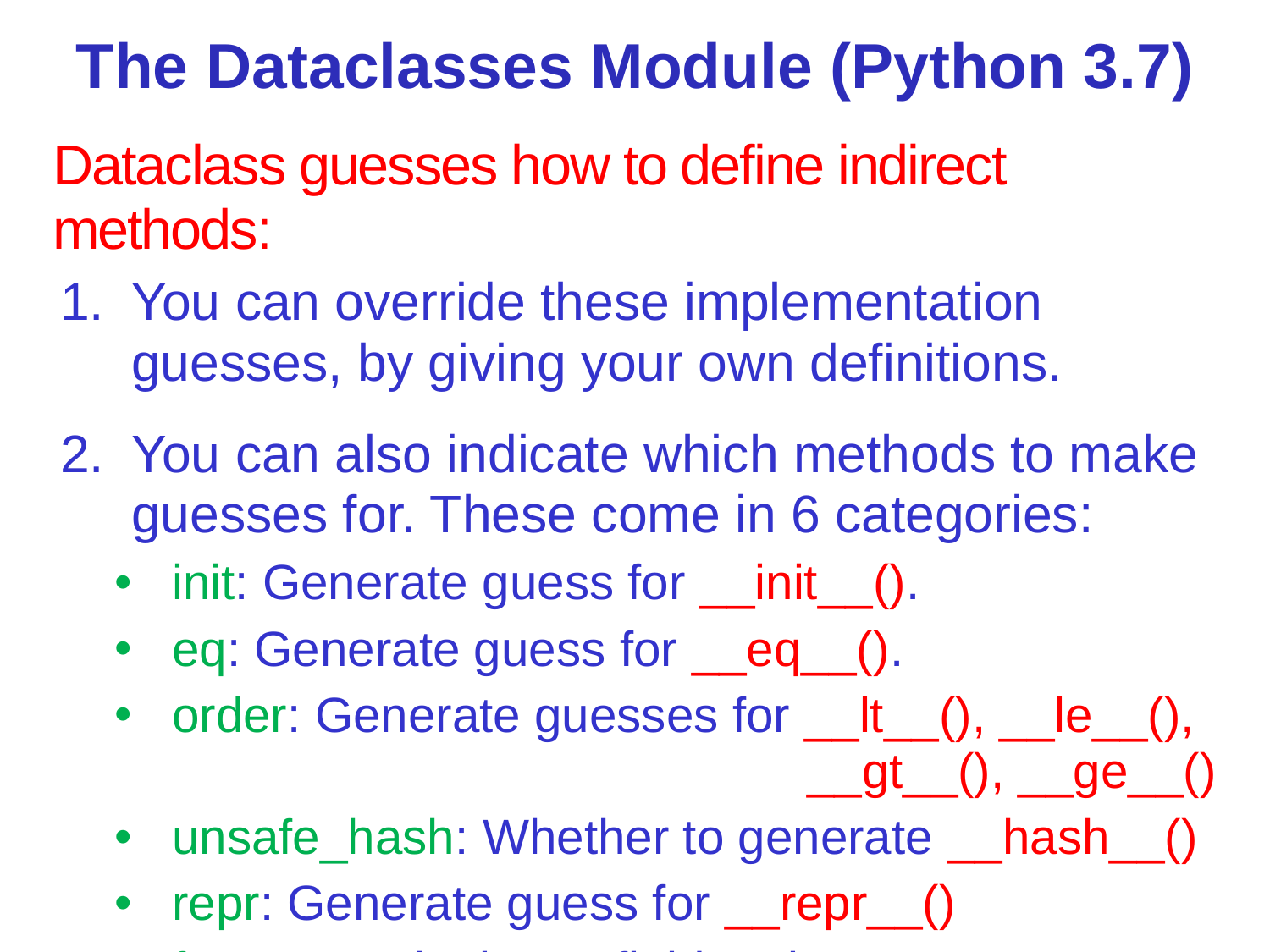

# The Dataclasses Module (Python 3.7)
Dataclass guesses how to define indirect methods:
You can override these implementation guesses, by giving your own definitions.
You can also indicate which methods to make guesses for. These come in 6 categories:
init: Generate guess for __init__().
eq: Generate guess for __eq__().
order: Generate guesses for __lt__(), __le__(),
__gt__(), __ge__()
unsafe_hash: Whether to generate __hash__()
repr: Generate guess for __repr__()
frozen: assigning to fields raises an error